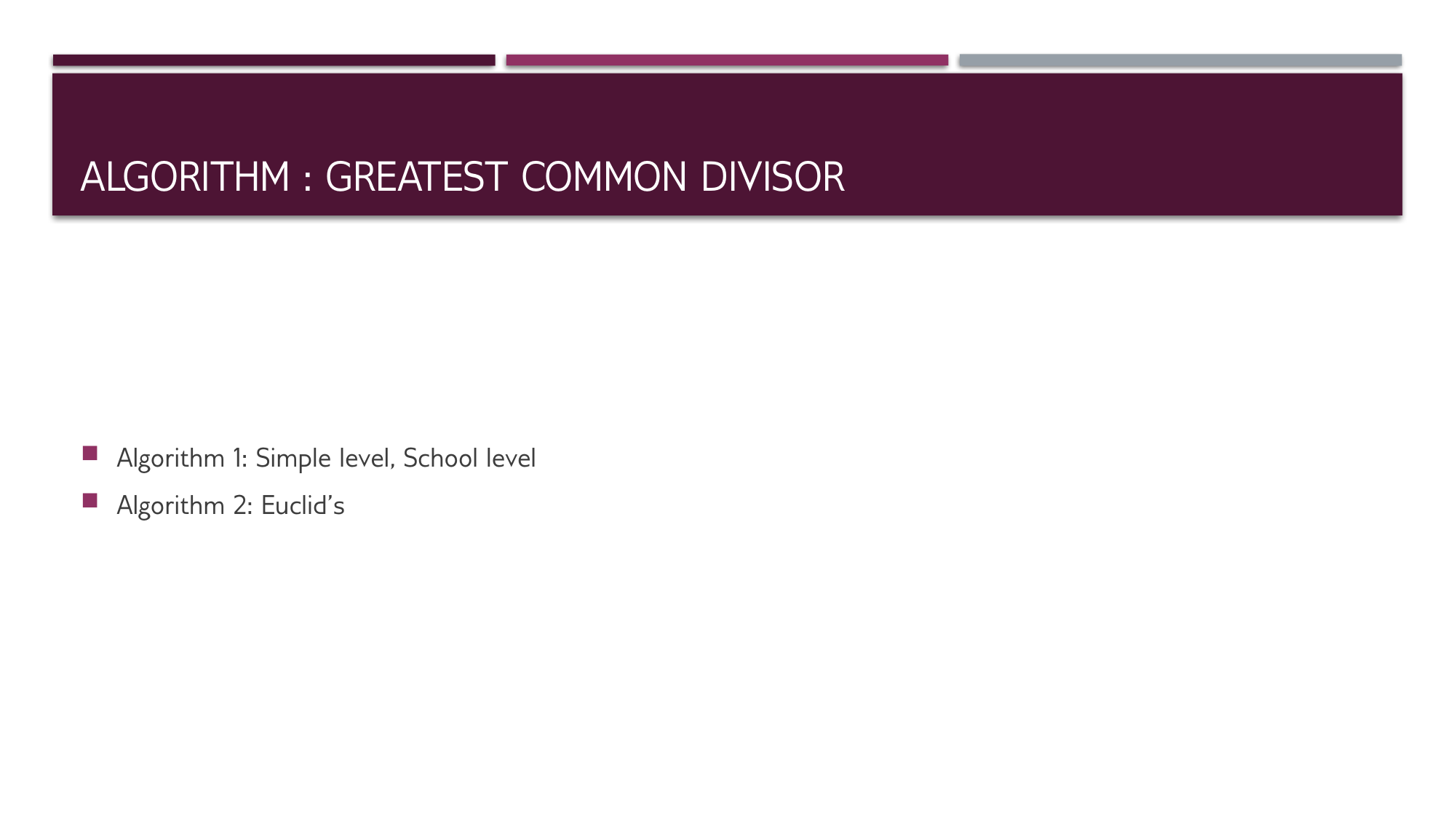

# ALGORITHM : greatest common divisor
Algorithm 1: Simple level, School level
Algorithm 2: Euclid’s